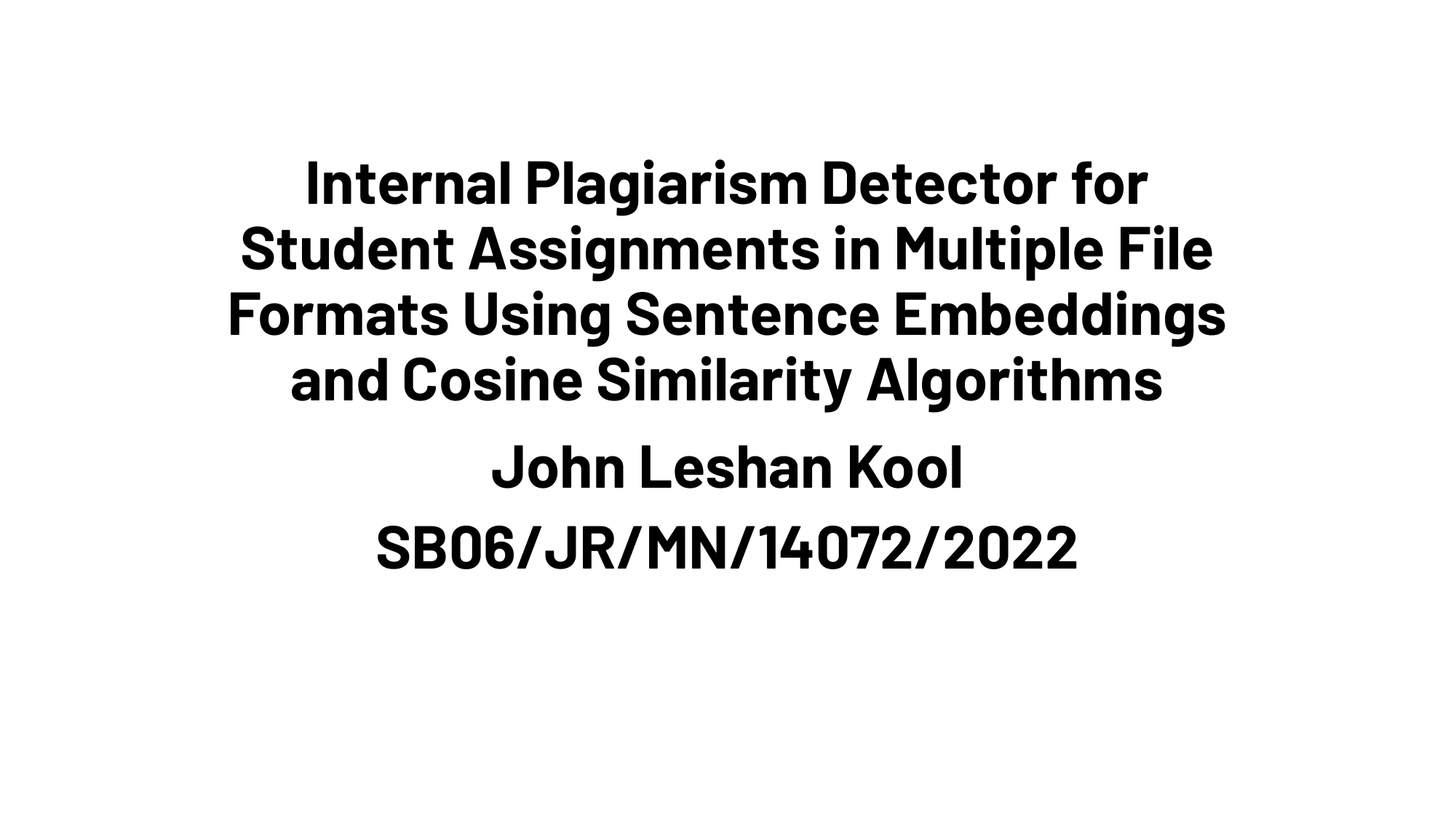

# Internal Plagiarism Detector for Student Assignments in Multiple File Formats Using Sentence Embeddings and Cosine Similarity Algorithms
John Leshan Kool
SB06/JR/MN/14072/2022